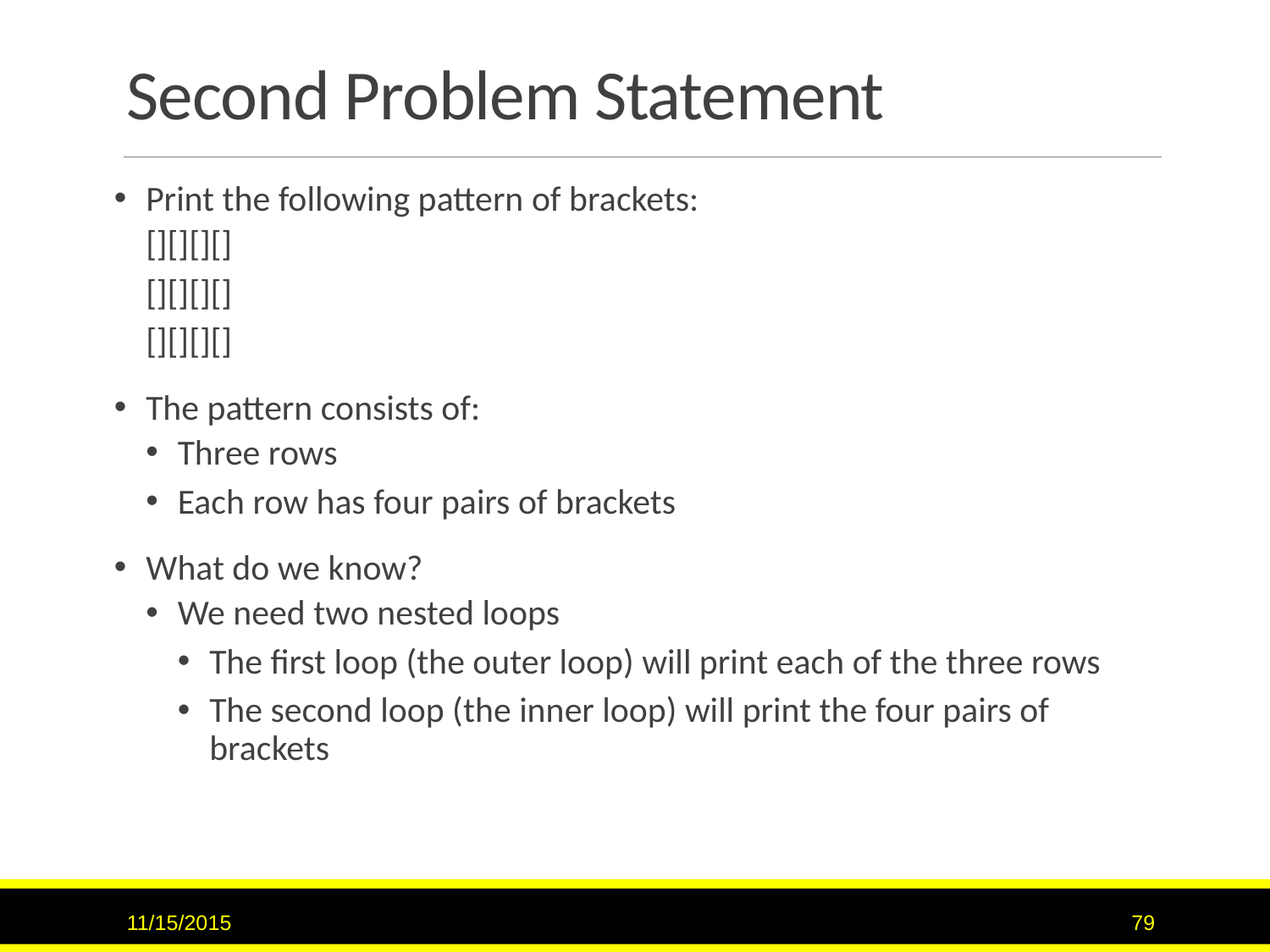

# Second Problem Statement
Print the following pattern of brackets:
[][][][]
[][][][]
[][][][]
The pattern consists of:
Three rows
Each row has four pairs of brackets
What do we know?
We need two nested loops
The first loop (the outer loop) will print each of the three rows
The second loop (the inner loop) will print the four pairs of brackets
11/15/2015
79